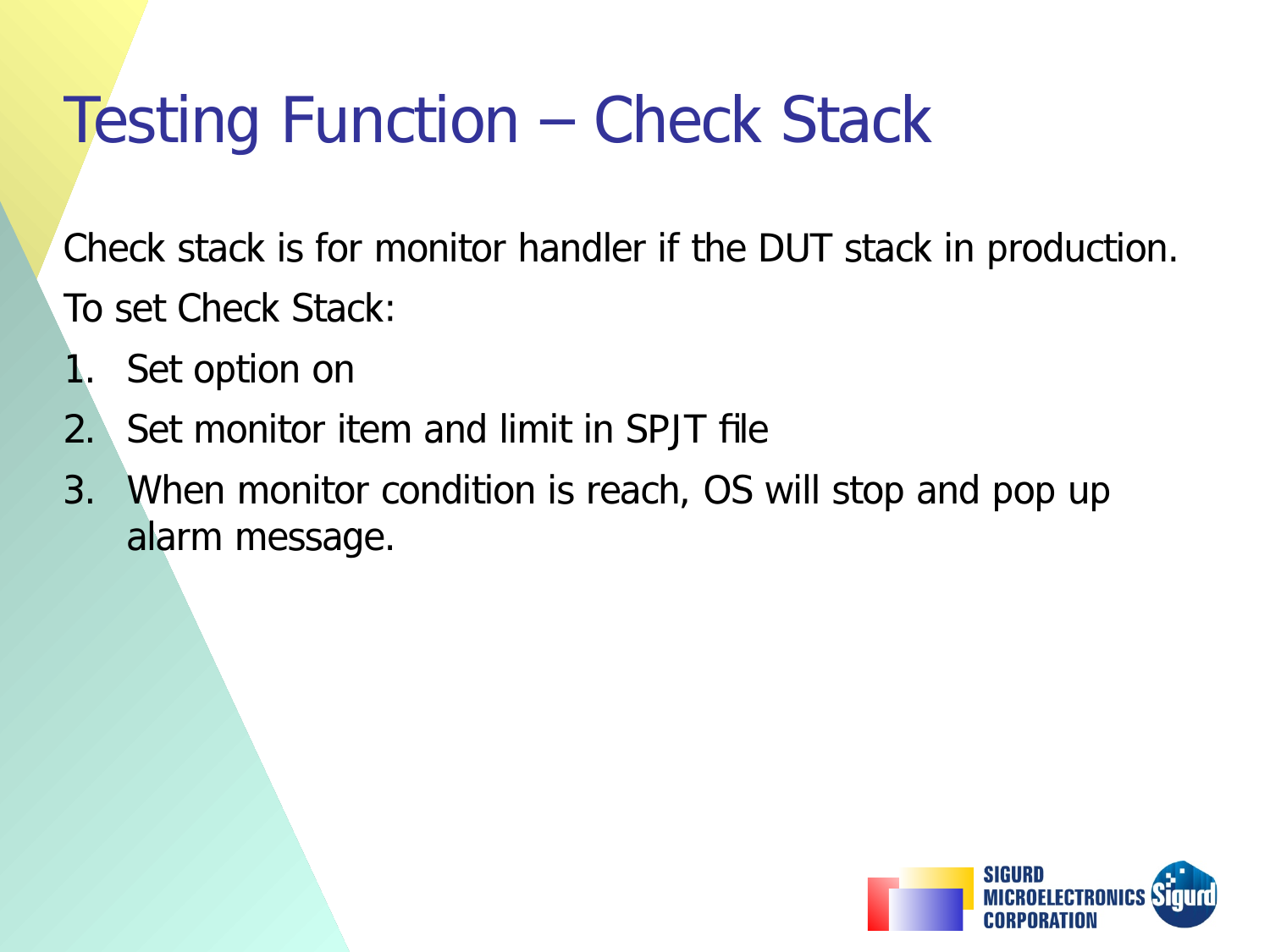

# Testing Function – Check Stack
Check stack is for monitor handler if the DUT stack in production.
To set Check Stack:
Set option on
Set monitor item and limit in SPJT file
When monitor condition is reach, OS will stop and pop up alarm message.